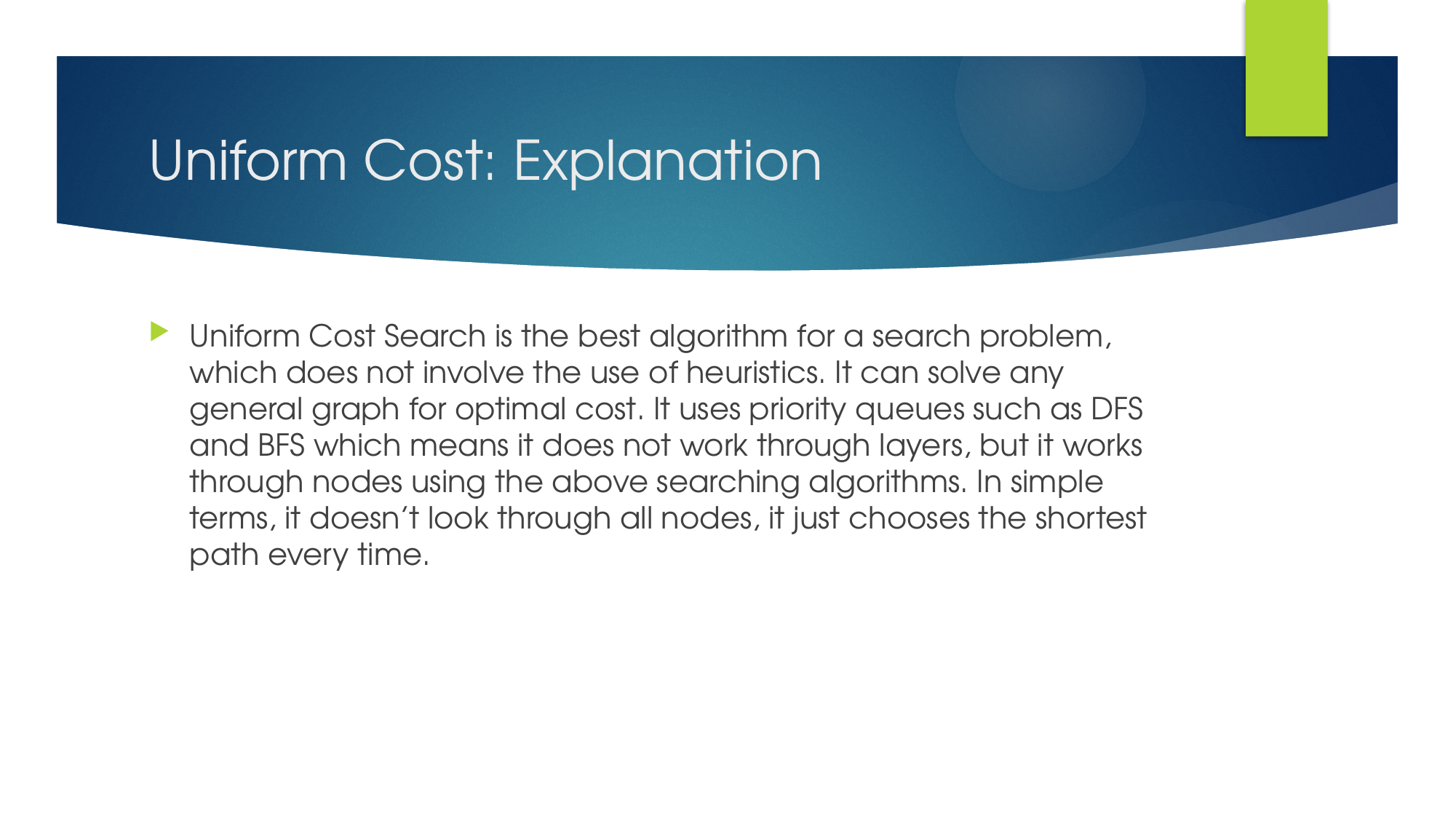

# Uniform Cost: Explanation
Uniform Cost Search is the best algorithm for a search problem, which does not involve the use of heuristics. It can solve any general graph for optimal cost. It uses priority queues such as DFS and BFS which means it does not work through layers, but it works through nodes using the above searching algorithms. In simple terms, it doesn’t look through all nodes, it just chooses the shortest path every time.